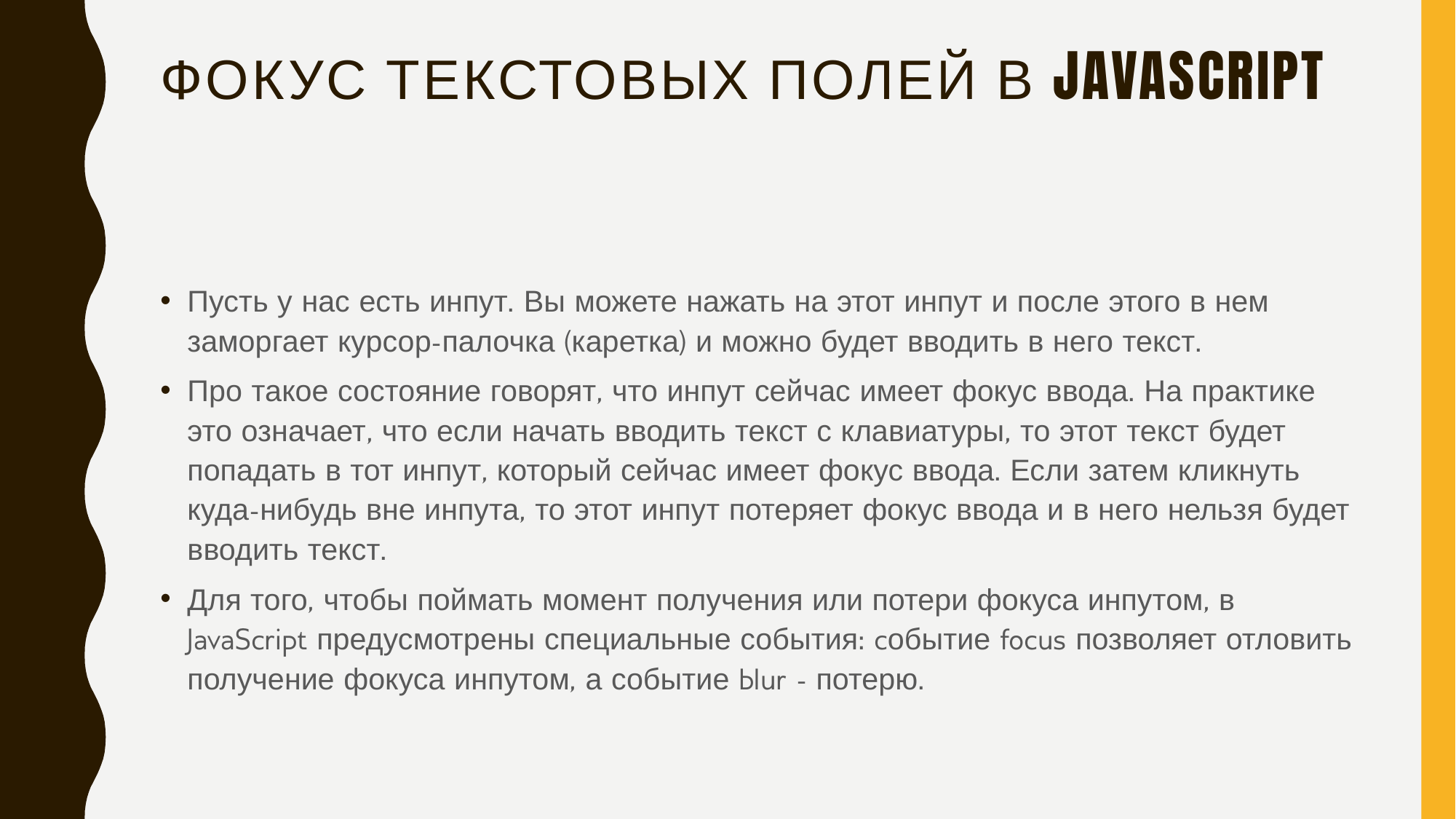

# Фокус текстовых полей в JavaScript
Пусть у нас есть инпут. Вы можете нажать на этот инпут и после этого в нем заморгает курсор-палочка (каретка) и можно будет вводить в него текст.
Про такое состояние говорят, что инпут сейчас имеет фокус ввода. На практике это означает, что если начать вводить текст с клавиатуры, то этот текст будет попадать в тот инпут, который сейчас имеет фокус ввода. Если затем кликнуть куда-нибудь вне инпута, то этот инпут потеряет фокус ввода и в него нельзя будет вводить текст.
Для того, чтобы поймать момент получения или потери фокуса инпутом, в JavaScript предусмотрены специальные события: cобытие focus позволяет отловить получение фокуса инпутом, а событие blur - потерю.